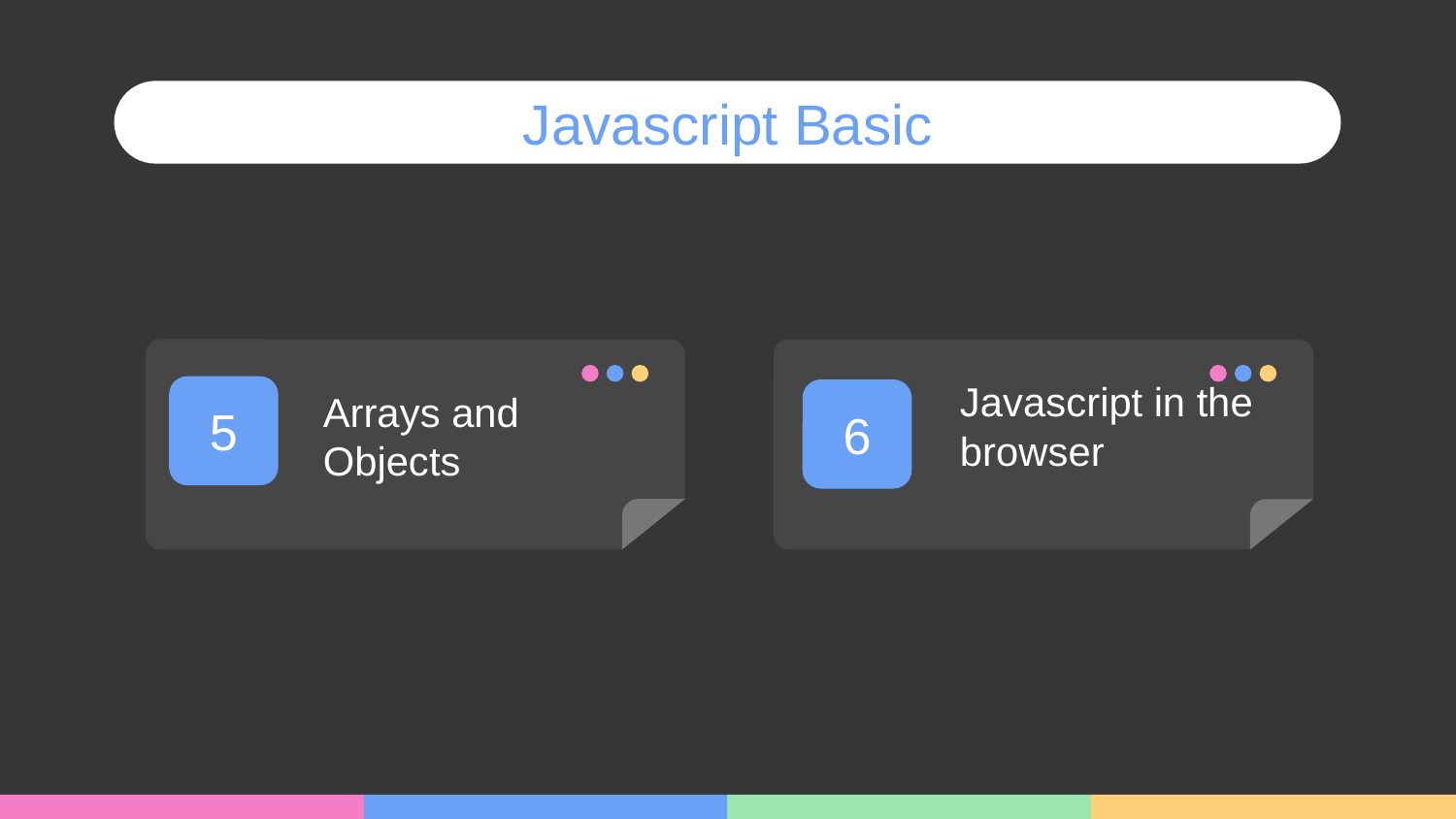

Javascript Basic

6
5
Javascript in the browser
# Arrays and Objects